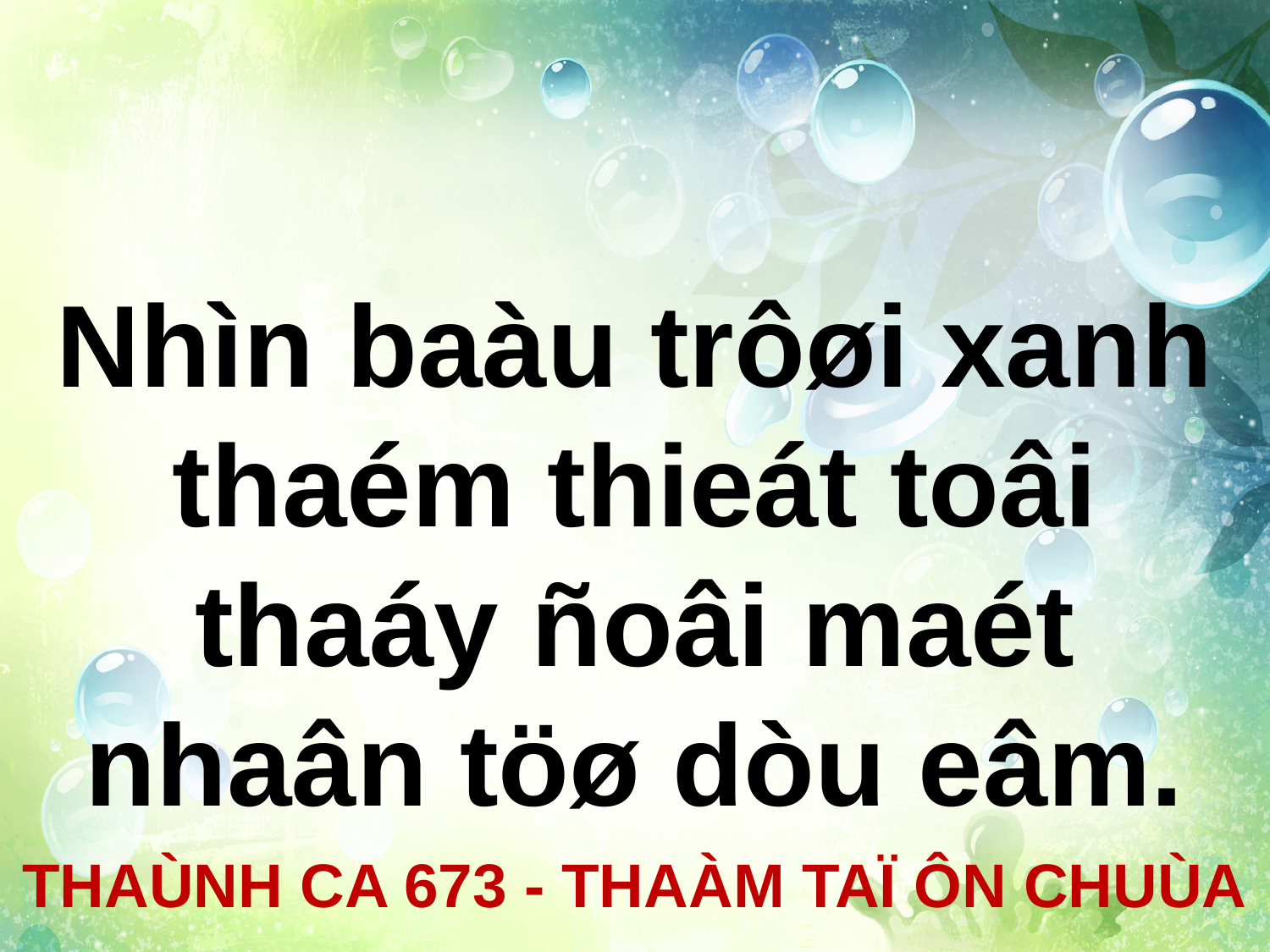

Nhìn baàu trôøi xanh thaém thieát toâi thaáy ñoâi maét nhaân töø dòu eâm.
THAÙNH CA 673 - THAÀM TAÏ ÔN CHUÙA